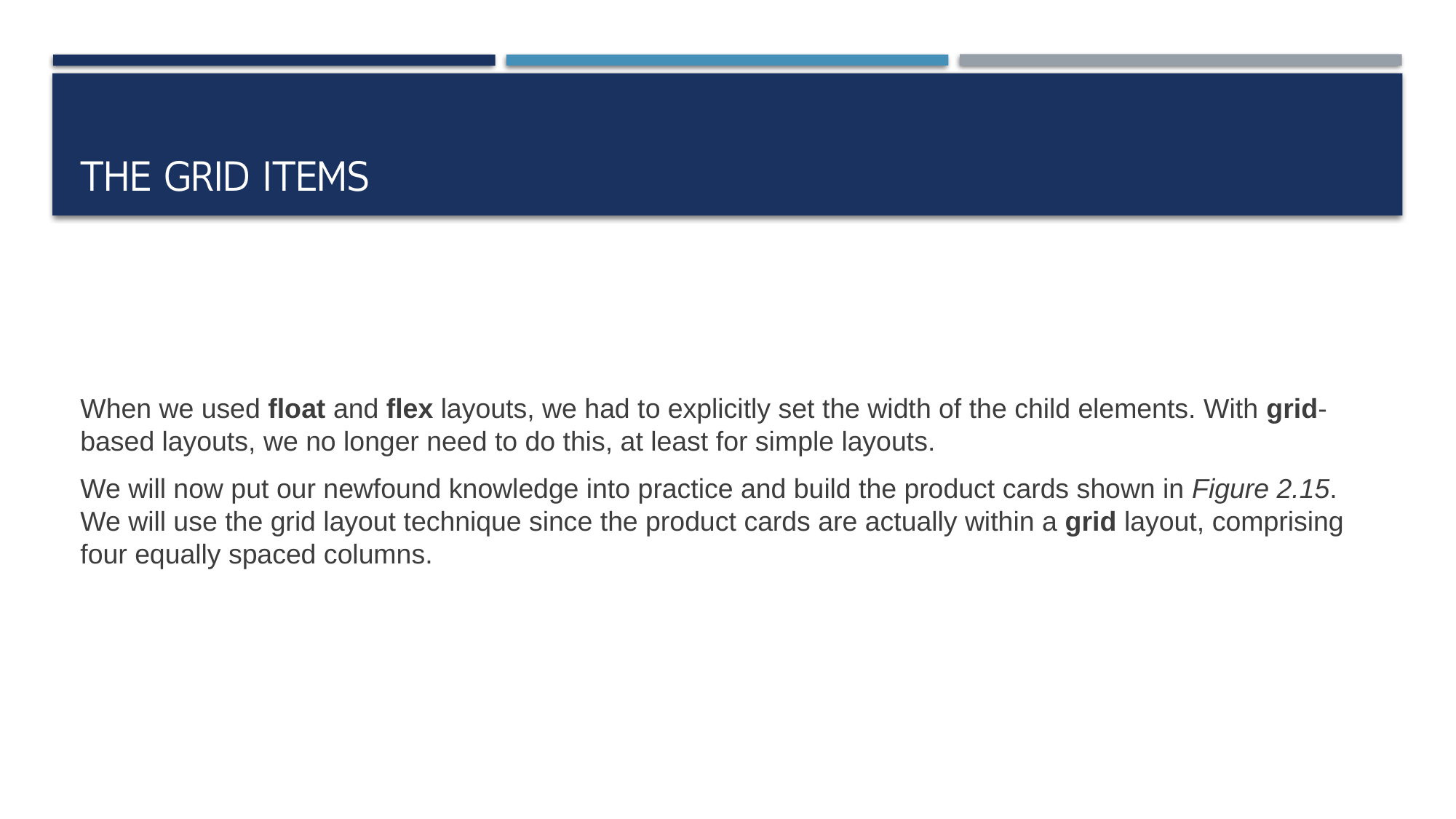

# The grid Items
When we used float and flex layouts, we had to explicitly set the width of the child elements. With grid-based layouts, we no longer need to do this, at least for simple layouts.
We will now put our newfound knowledge into practice and build the product cards shown in Figure 2.15. We will use the grid layout technique since the product cards are actually within a grid layout, comprising four equally spaced columns.